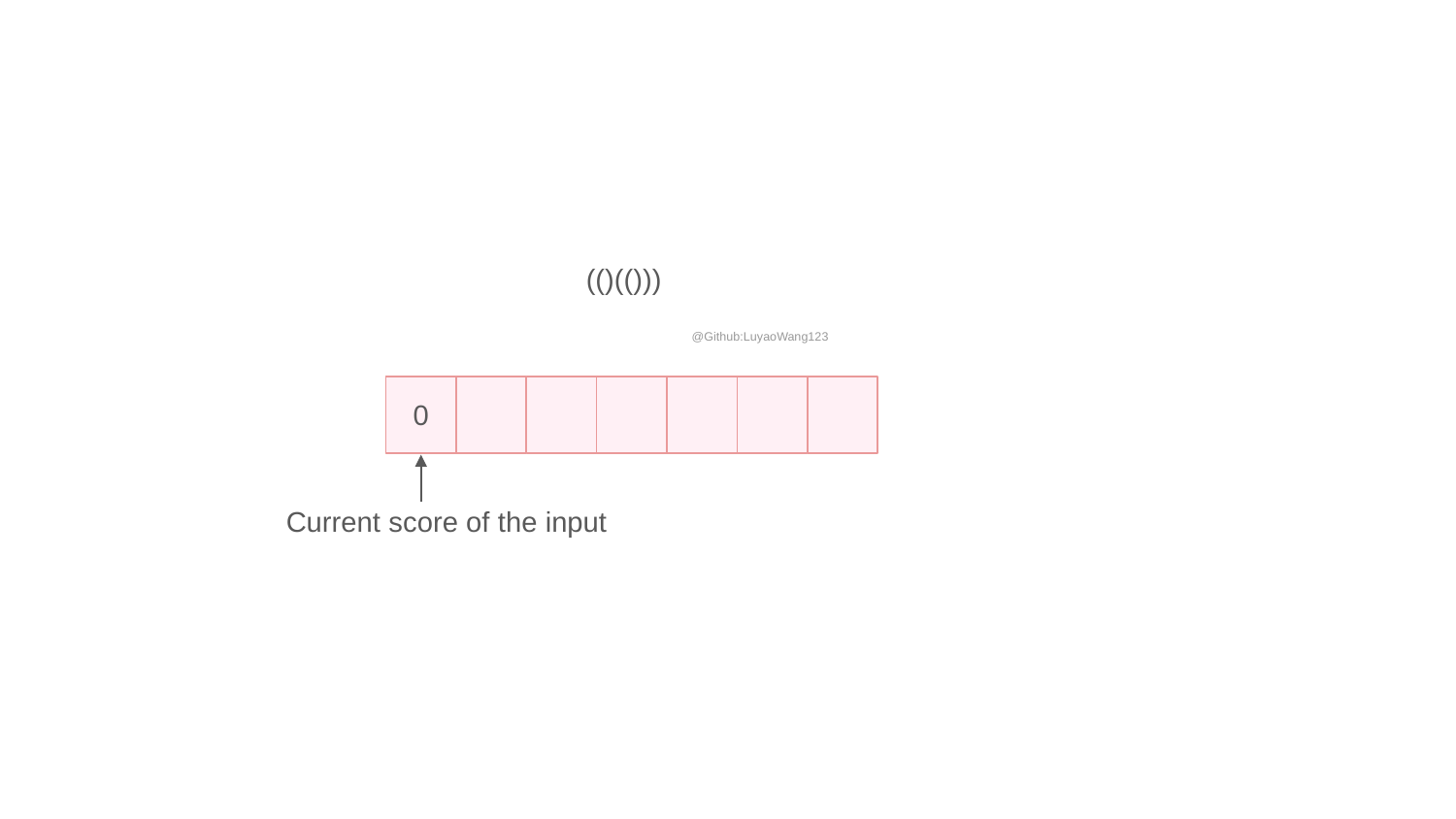

(()(()))
@Github:LuyaoWang123

0
Current score of the input